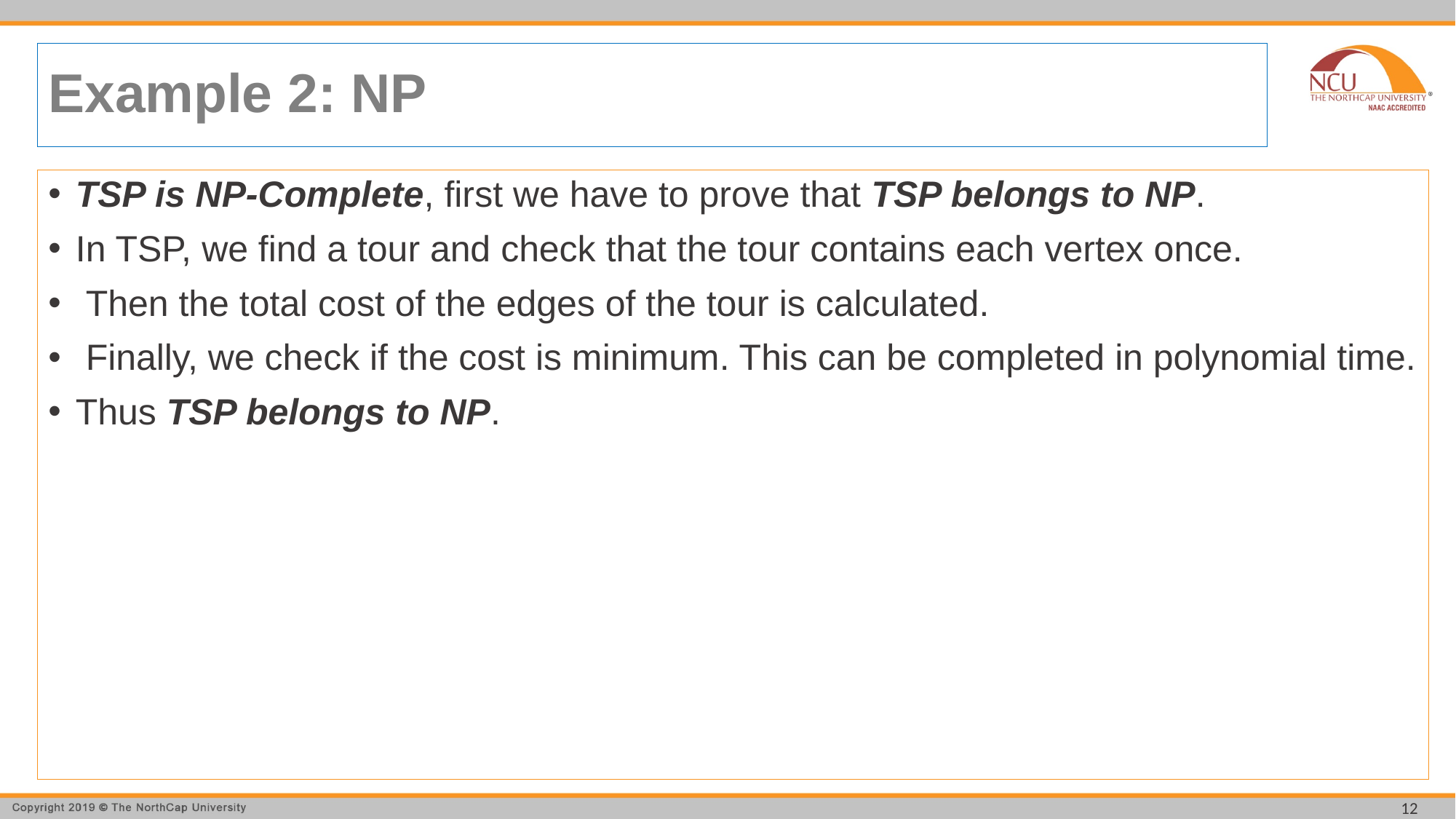

# Example 2: NP
TSP is NP-Complete, first we have to prove that TSP belongs to NP.
In TSP, we find a tour and check that the tour contains each vertex once.
 Then the total cost of the edges of the tour is calculated.
 Finally, we check if the cost is minimum. This can be completed in polynomial time.
Thus TSP belongs to NP.
12